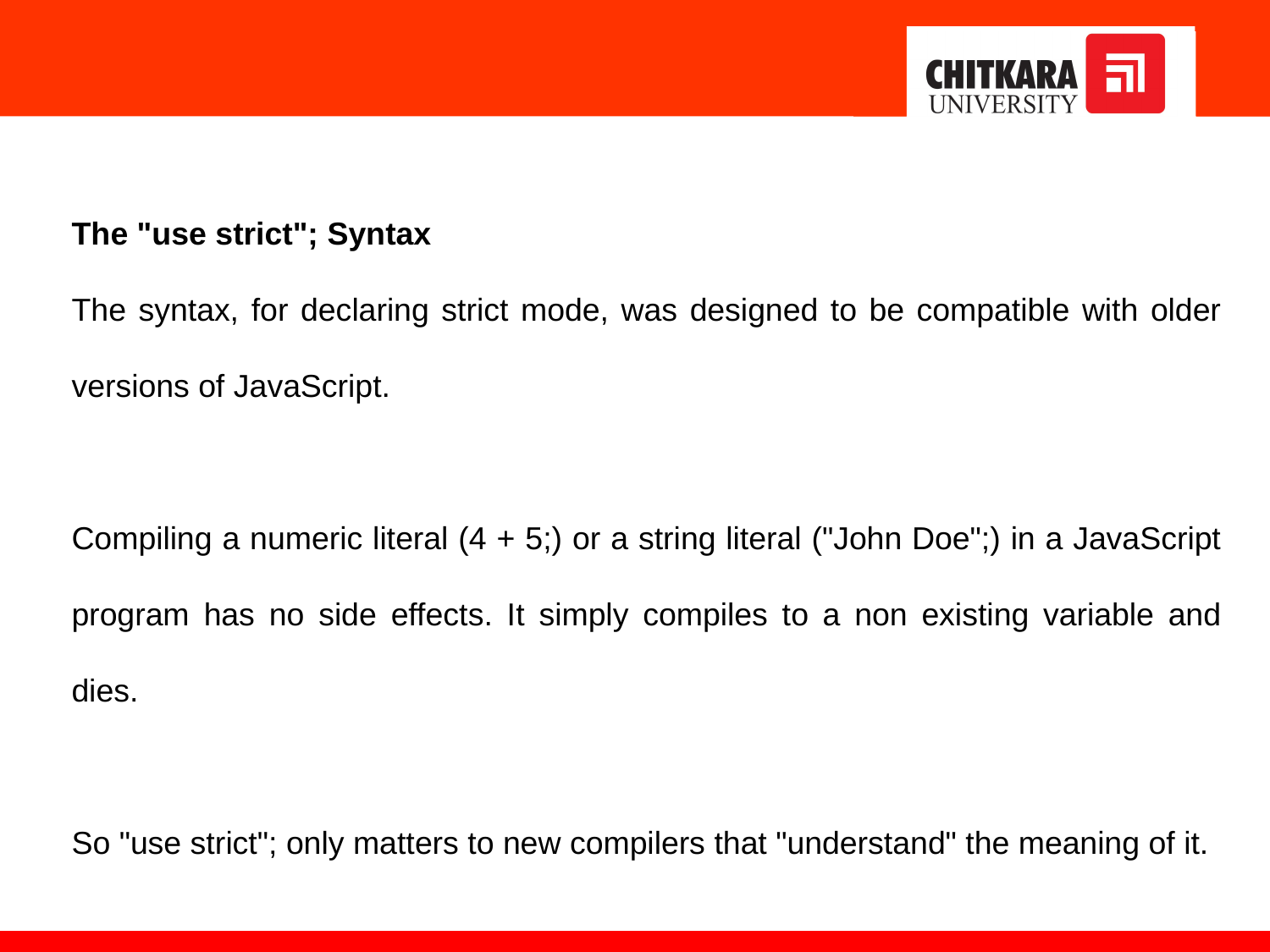

The "use strict"; Syntax
The syntax, for declaring strict mode, was designed to be compatible with older versions of JavaScript.

Compiling a numeric literal (4 + 5;) or a string literal ("John Doe";) in a JavaScript program has no side effects. It simply compiles to a non existing variable and dies.

So "use strict"; only matters to new compilers that "understand" the meaning of it.